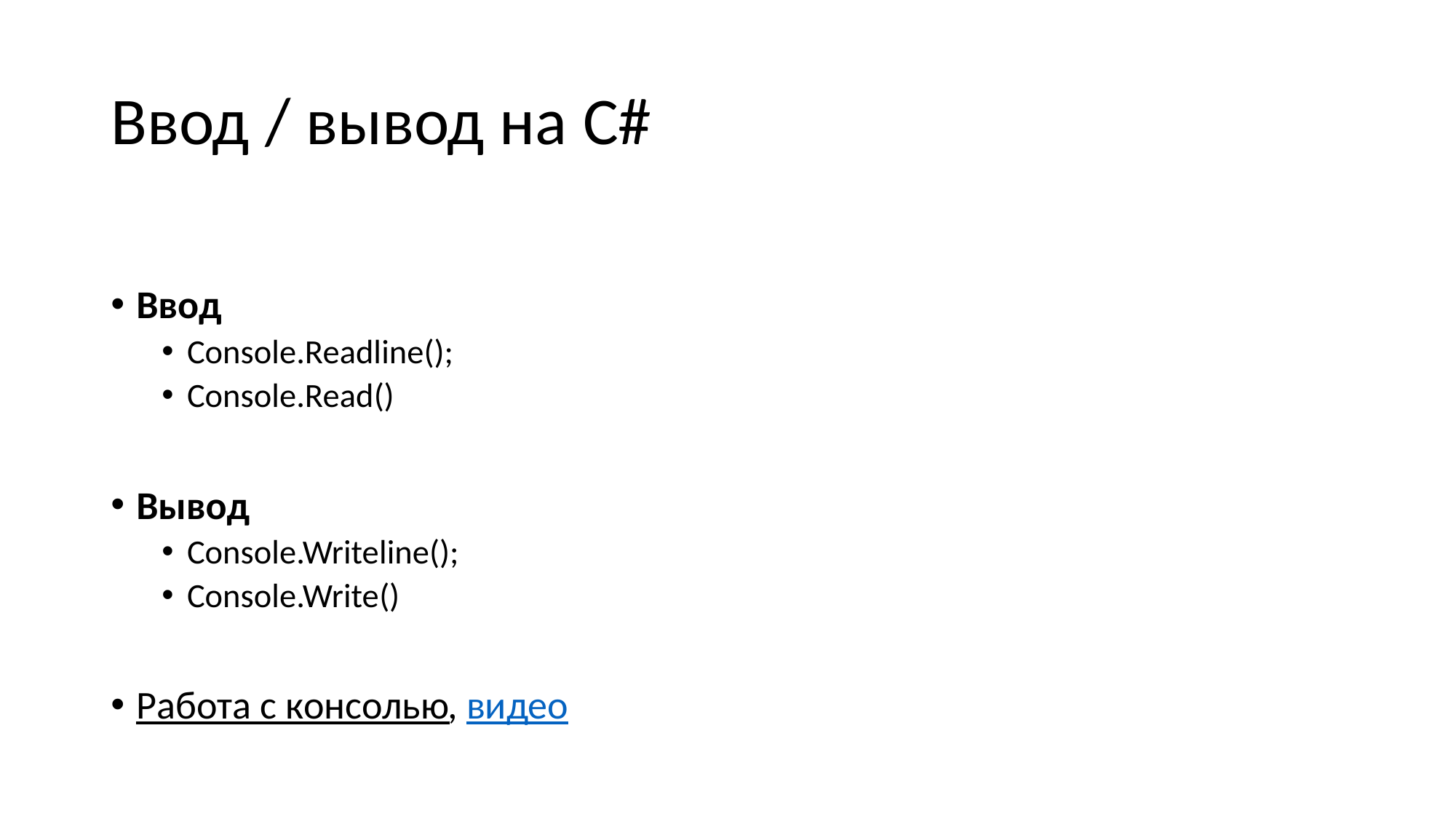

# Ввод / вывод на C#

Ввод
Console.Readline();
Console.Read()

Вывод
Console.Writeline();
Console.Write()

Работа с консолью, видео